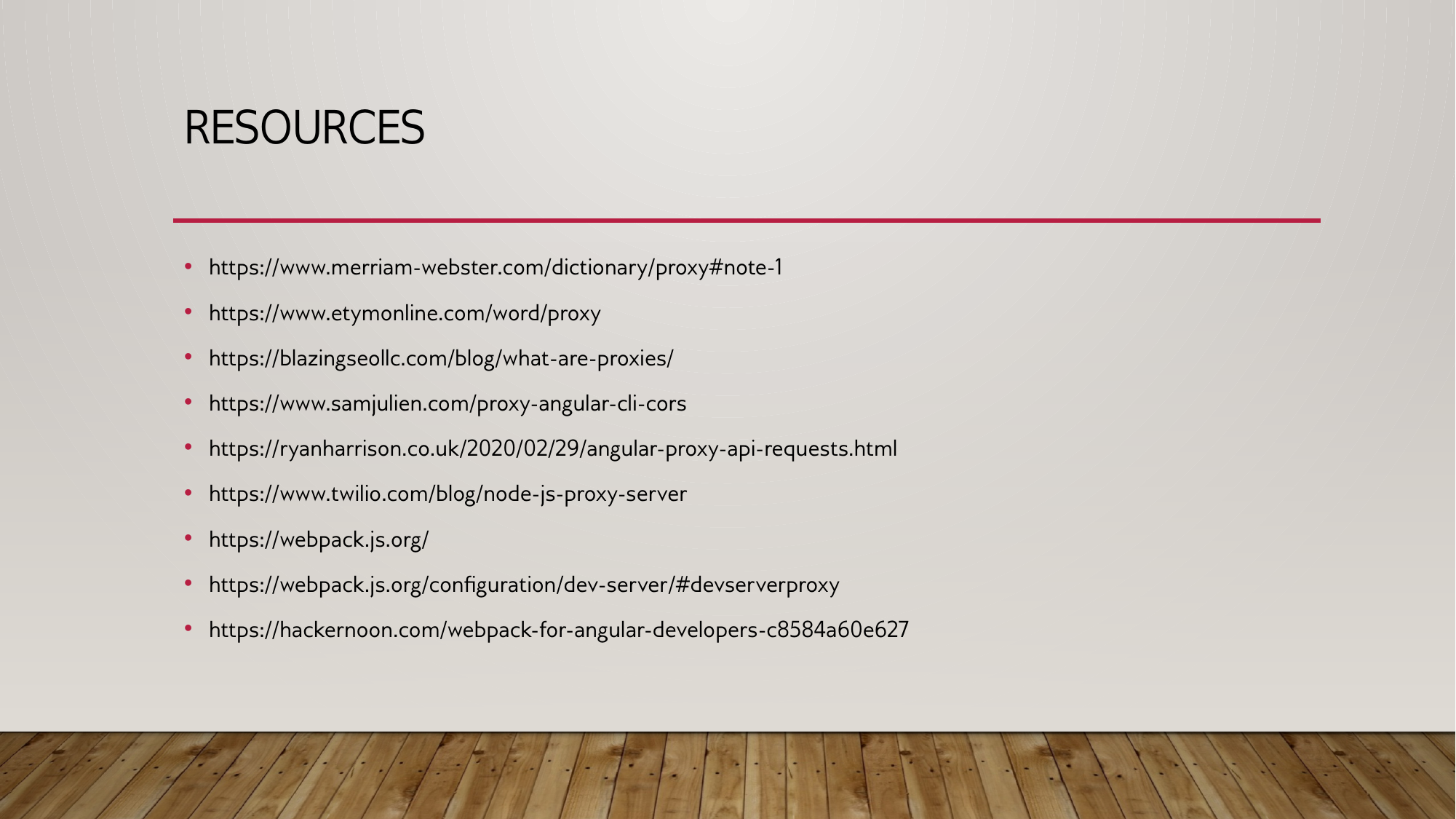

# rESOURCES
https://www.merriam-webster.com/dictionary/proxy#note-1
https://www.etymonline.com/word/proxy
https://blazingseollc.com/blog/what-are-proxies/
https://www.samjulien.com/proxy-angular-cli-cors
https://ryanharrison.co.uk/2020/02/29/angular-proxy-api-requests.html
https://www.twilio.com/blog/node-js-proxy-server
https://webpack.js.org/
https://webpack.js.org/configuration/dev-server/#devserverproxy
https://hackernoon.com/webpack-for-angular-developers-c8584a60e627